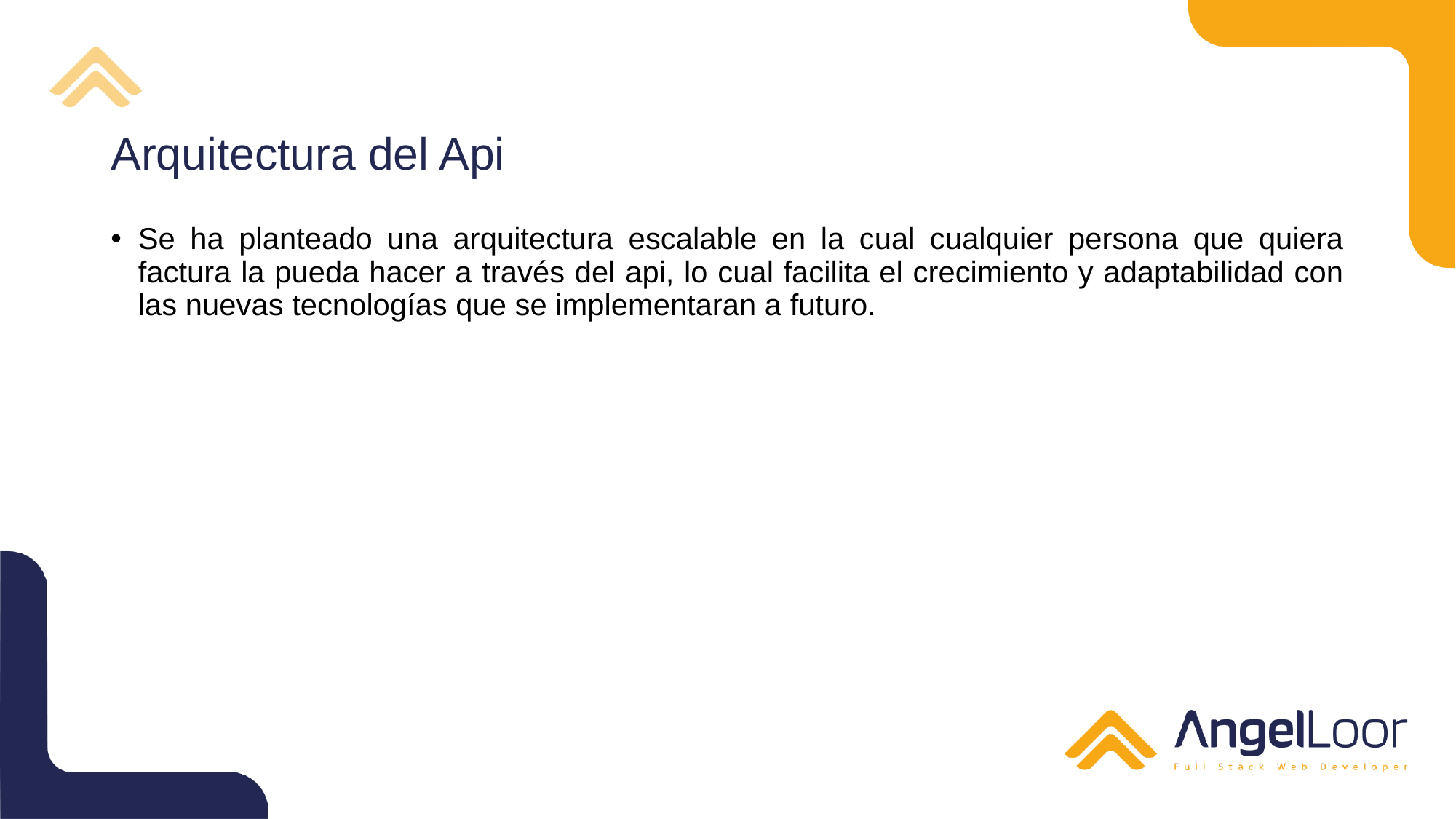

# Arquitectura del Api
Se ha planteado una arquitectura escalable en la cual cualquier persona que quiera factura la pueda hacer a través del api, lo cual facilita el crecimiento y adaptabilidad con las nuevas tecnologías que se implementaran a futuro.